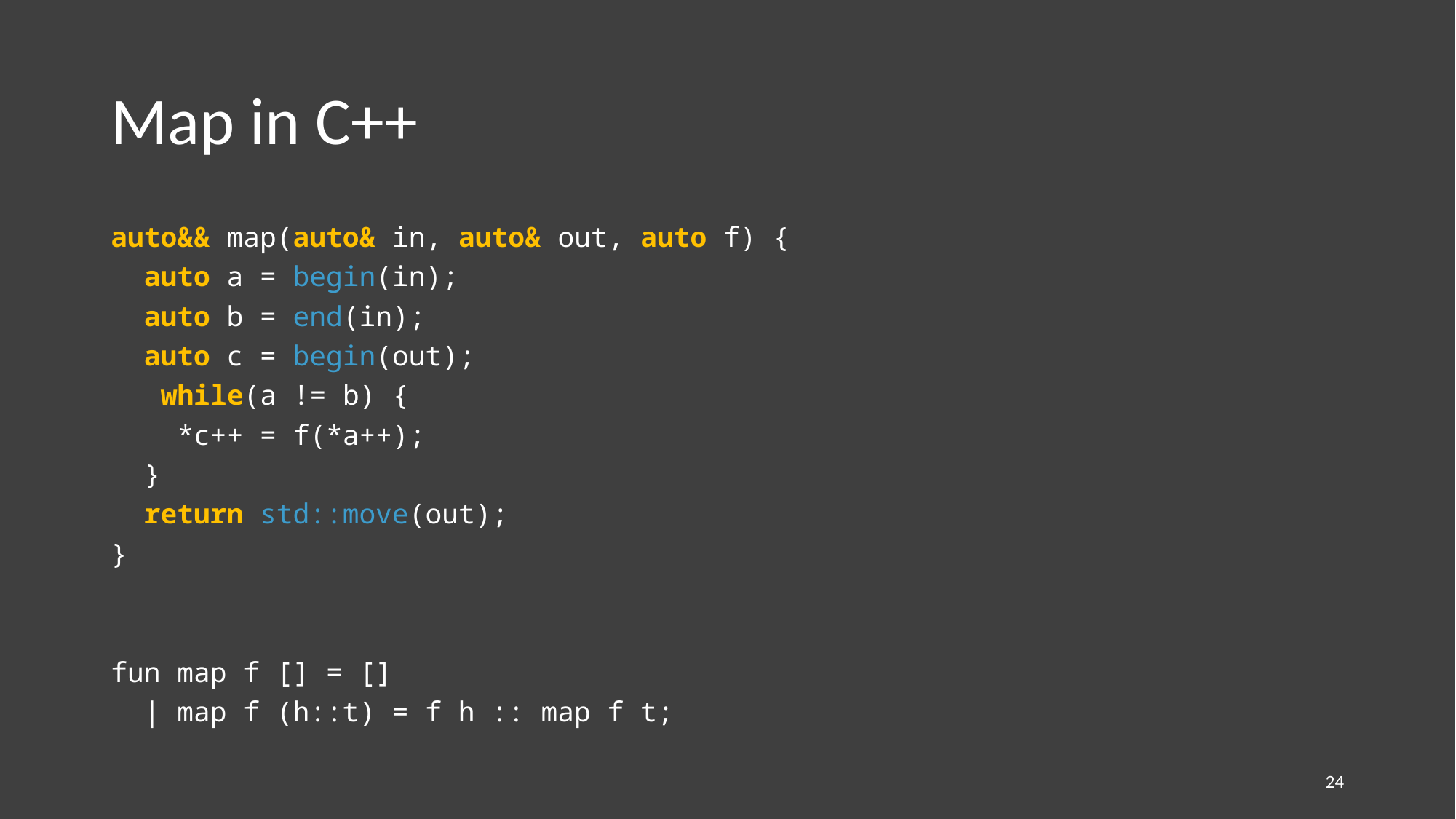

# Map in C++
auto&& map(auto& in, auto& out, auto f) {
  auto a = begin(in);
  auto b = end(in);
  auto c = begin(out);
   while(a != b) {
    *c++ = f(*a++);
  }
  return std::move(out);
}

fun map f [] = []
  | map f (h::t) = f h :: map f t;
24